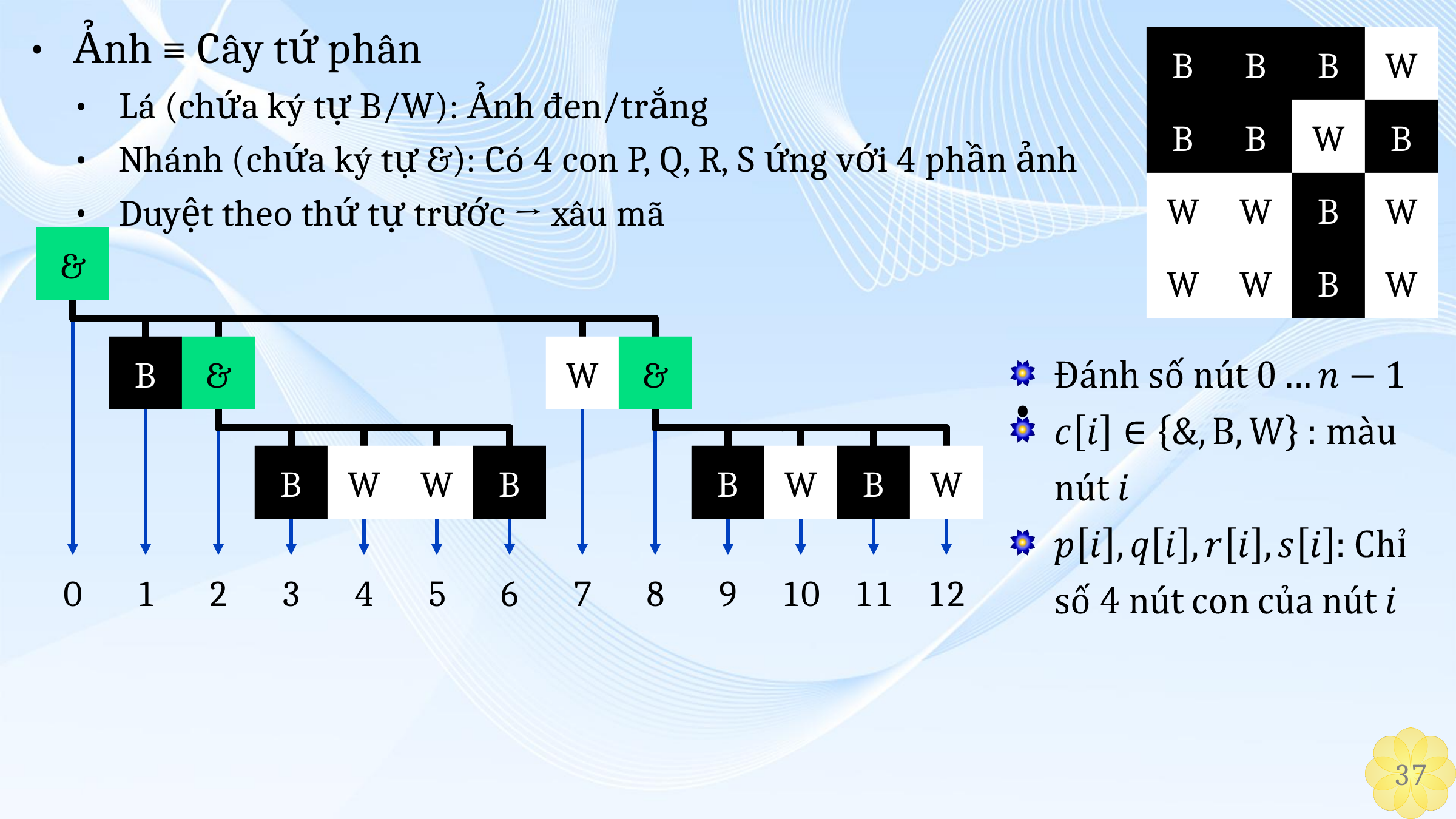

Ảnh ≡ Cây tứ phân
Lá (chứa ký tự B/W): Ảnh đen/trắng
Nhánh (chứa ký tự &): Có 4 con P, Q, R, S ứng với 4 phần ảnh
Duyệt theo thứ tự trước → xâu mã
B
B
B
W
B
B
W
B
W
W
B
W
W
W
B
W
&
&
B
B
&
&
W
W
&
&

B
B
W
W
W
W
B
B
B
B
W
W
B
B
W
W
0
1
2
3
4
5
6
7
8
9
10
11
12
37